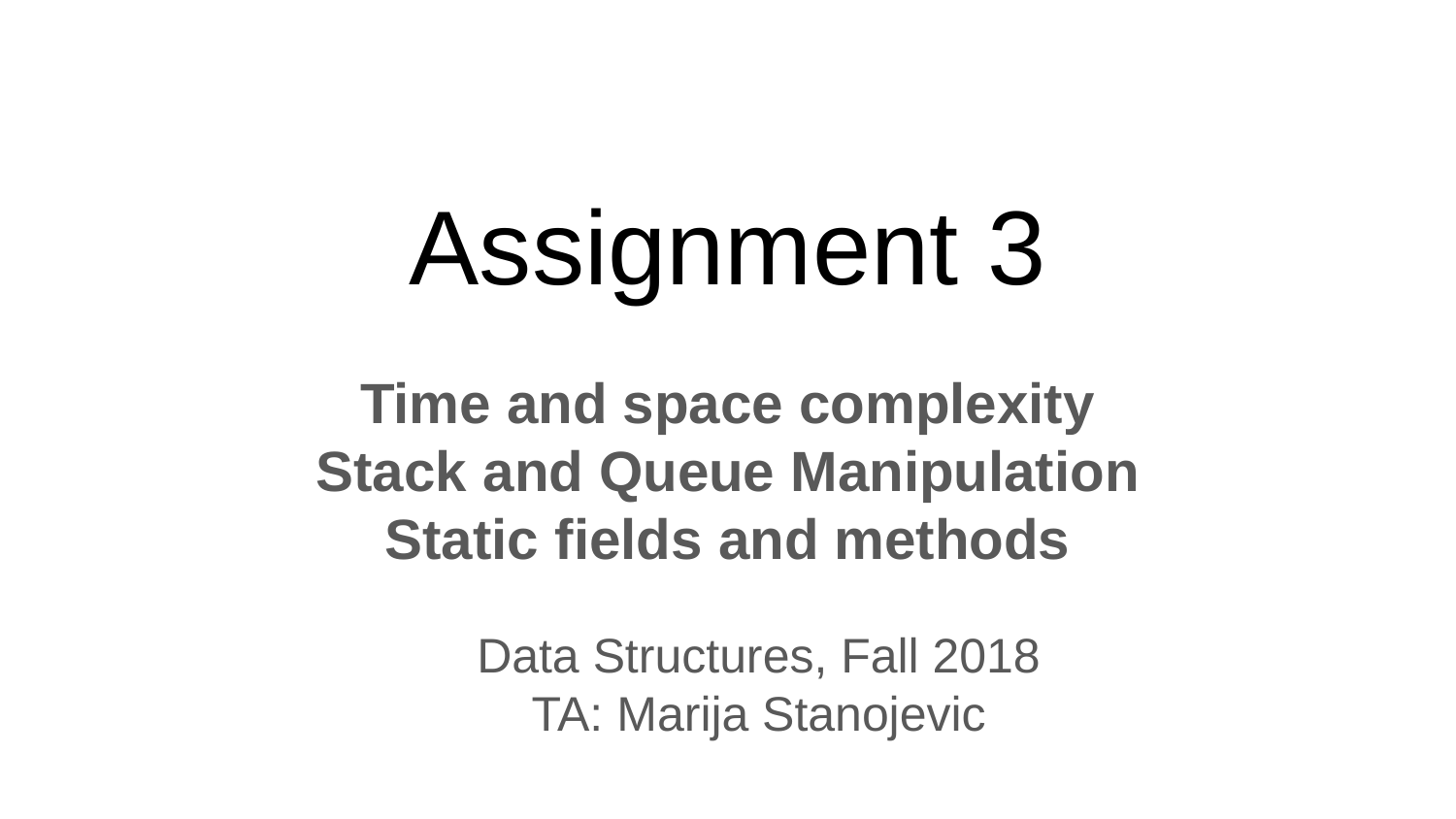

# Assignment 3
Time and space complexity
Stack and Queue Manipulation
Static fields and methods
Data Structures, Fall 2018
TA: Marija Stanojevic